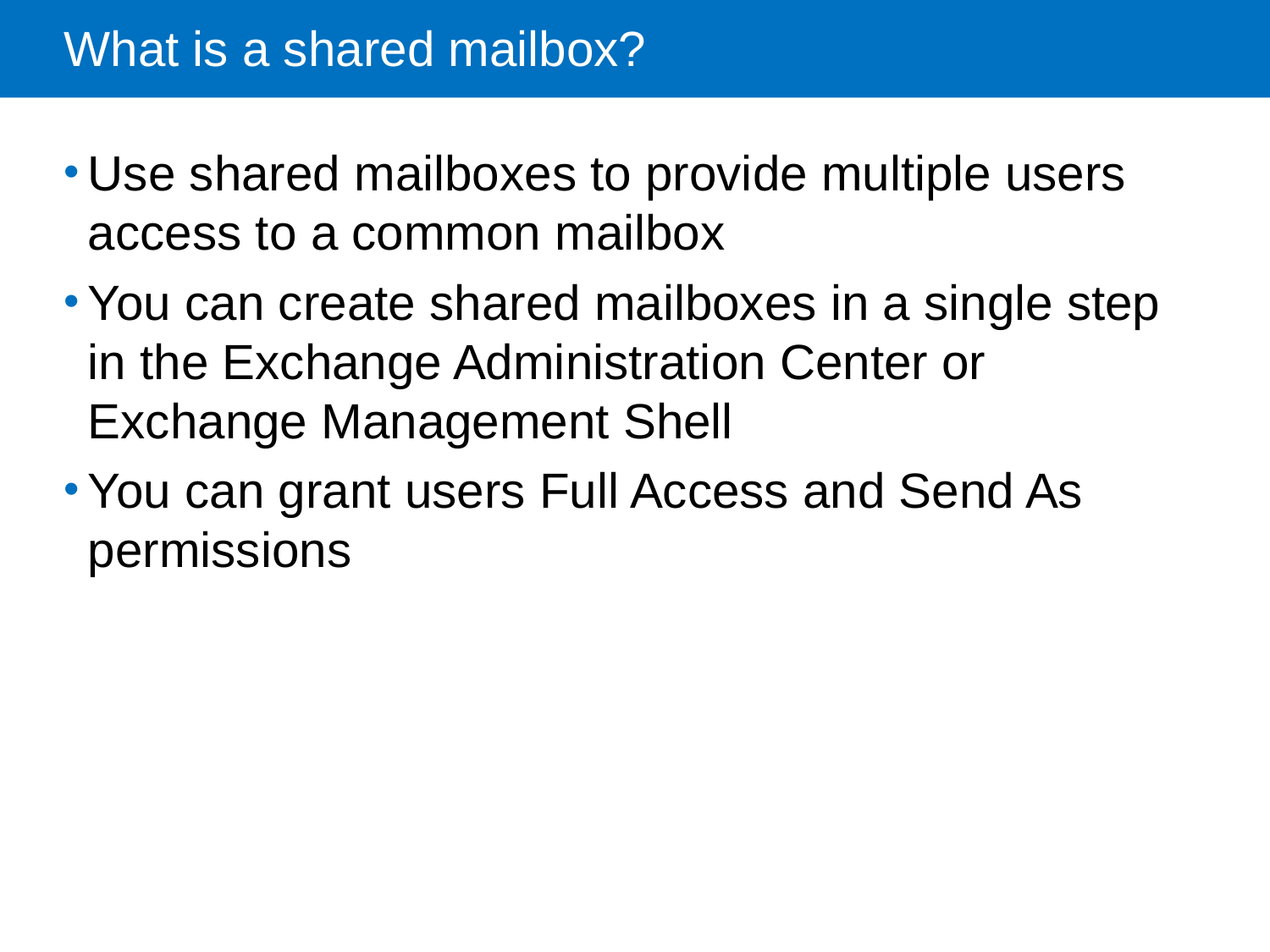

# What is a shared mailbox?
Use shared mailboxes to provide multiple users access to a common mailbox
You can create shared mailboxes in a single step in the Exchange Administration Center or Exchange Management Shell
You can grant users Full Access and Send As permissions